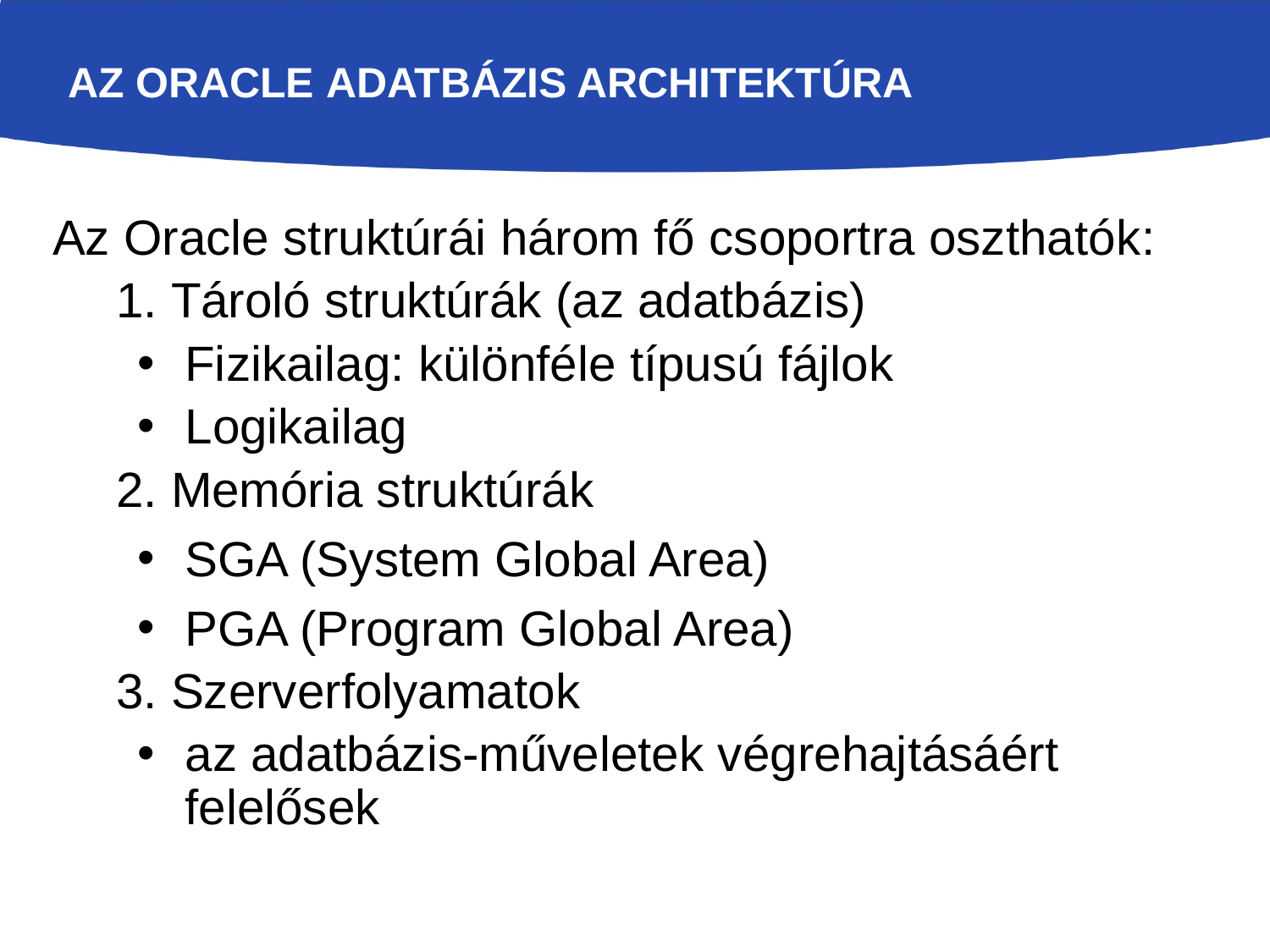

# Az Oracle adatbázis architektúra
Az Oracle struktúrái három fő csoportra oszthatók:
 Tároló struktúrák (az adatbázis)
Fizikailag: különféle típusú fájlok
Logikailag
 Memória struktúrák
SGA (System Global Area)
PGA (Program Global Area)
 Szerverfolyamatok
az adatbázis-műveletek végrehajtásáért felelősek